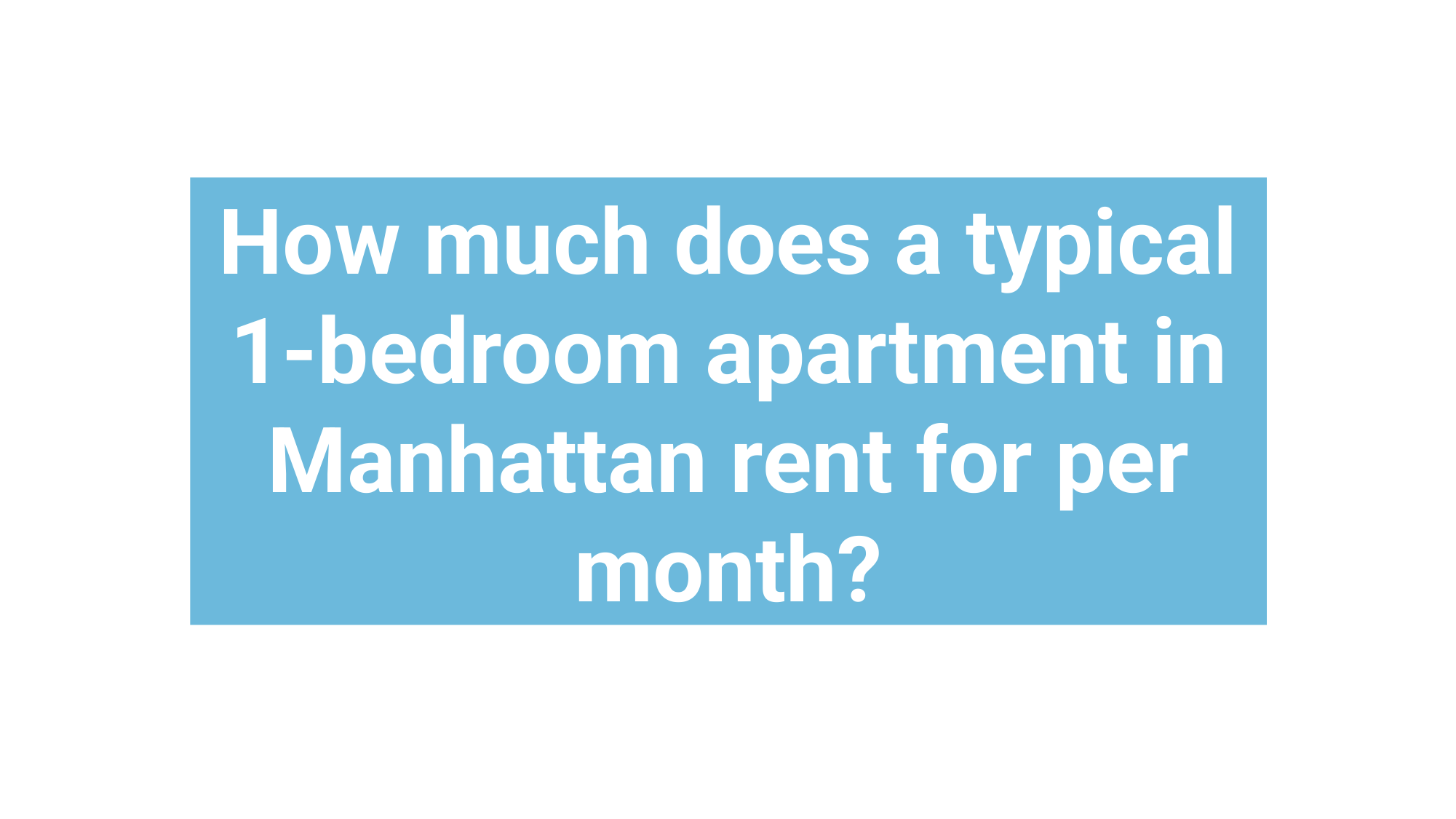

How much does a typical 1-bedroom apartment in Manhattan rent for per month?